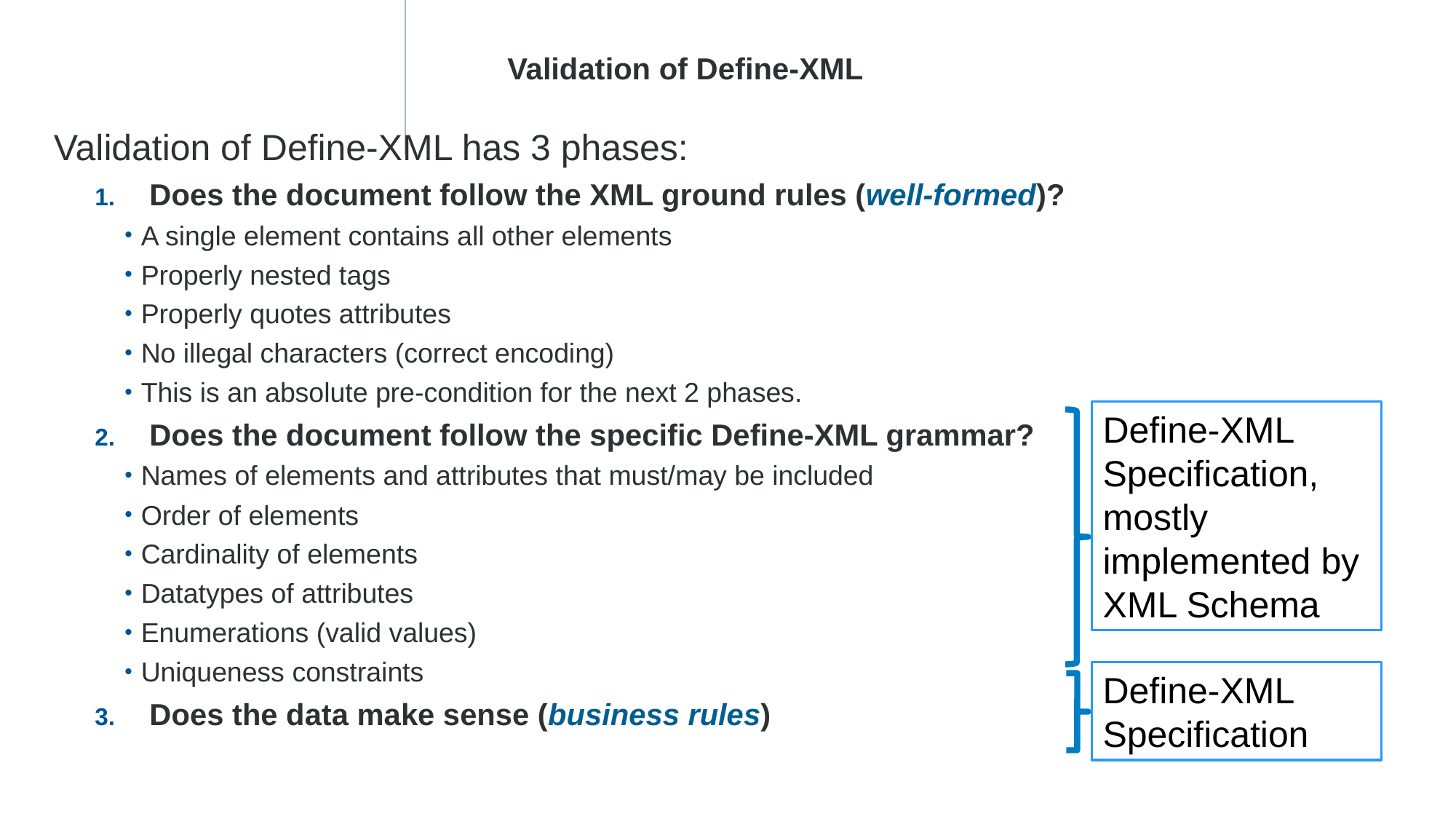

Validation of Define-XML
Validation of Define-XML has 3 phases:
Does the document follow the XML ground rules (well-formed)?
A single element contains all other elements
Properly nested tags
Properly quotes attributes
No illegal characters (correct encoding)
This is an absolute pre-condition for the next 2 phases.
Does the document follow the specific Define-XML grammar?
Names of elements and attributes that must/may be included
Order of elements
Cardinality of elements
Datatypes of attributes
Enumerations (valid values)
Uniqueness constraints
Does the data make sense (business rules)
Define-XML Specification,
mostly implemented by XML Schema

Define-XML Specification